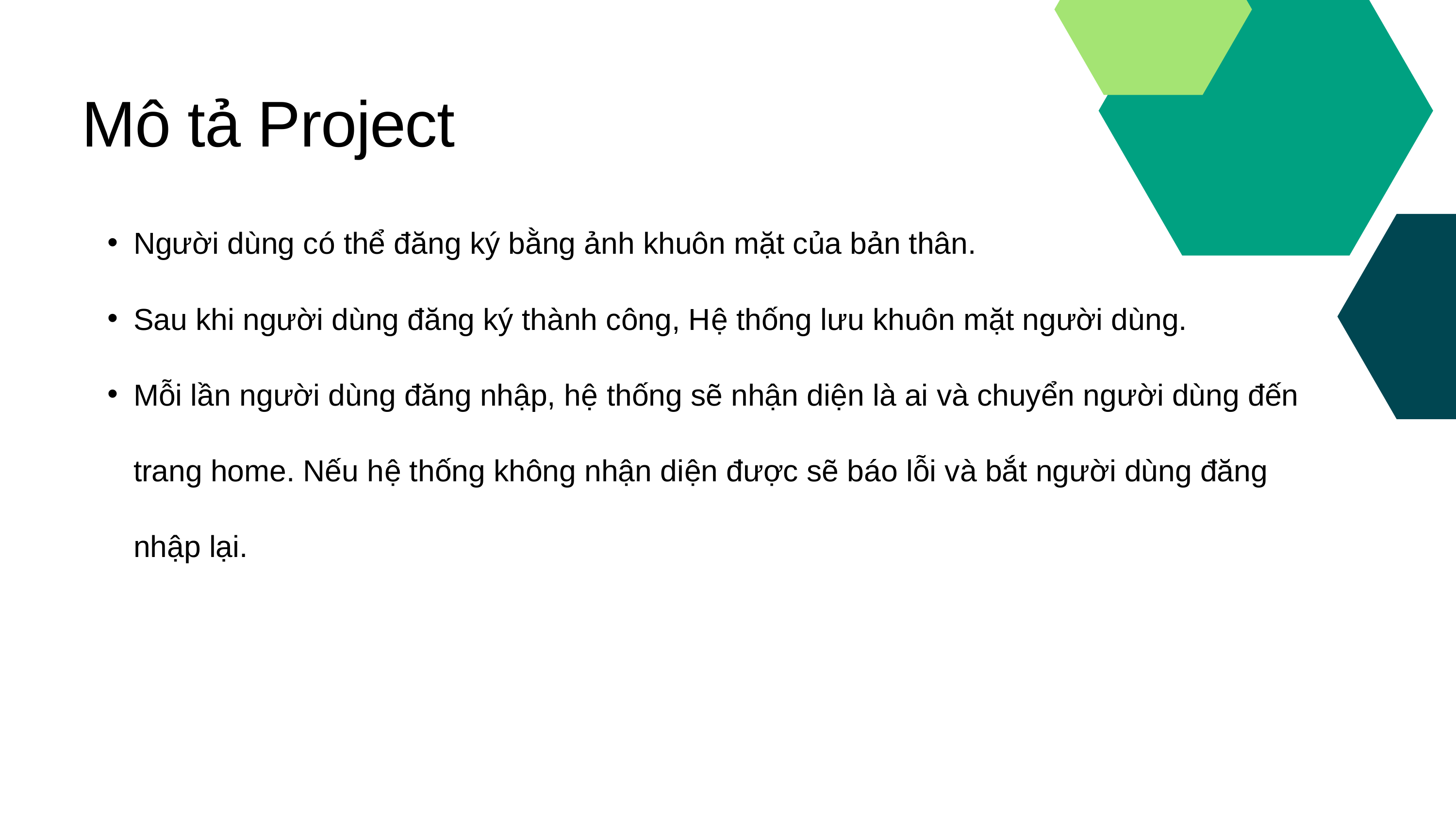

Mô tả Project
Người dùng có thể đăng ký bằng ảnh khuôn mặt của bản thân.
Sau khi người dùng đăng ký thành công, Hệ thống lưu khuôn mặt người dùng.
Mỗi lần người dùng đăng nhập, hệ thống sẽ nhận diện là ai và chuyển người dùng đến trang home. Nếu hệ thống không nhận diện được sẽ báo lỗi và bắt người dùng đăng nhập lại.